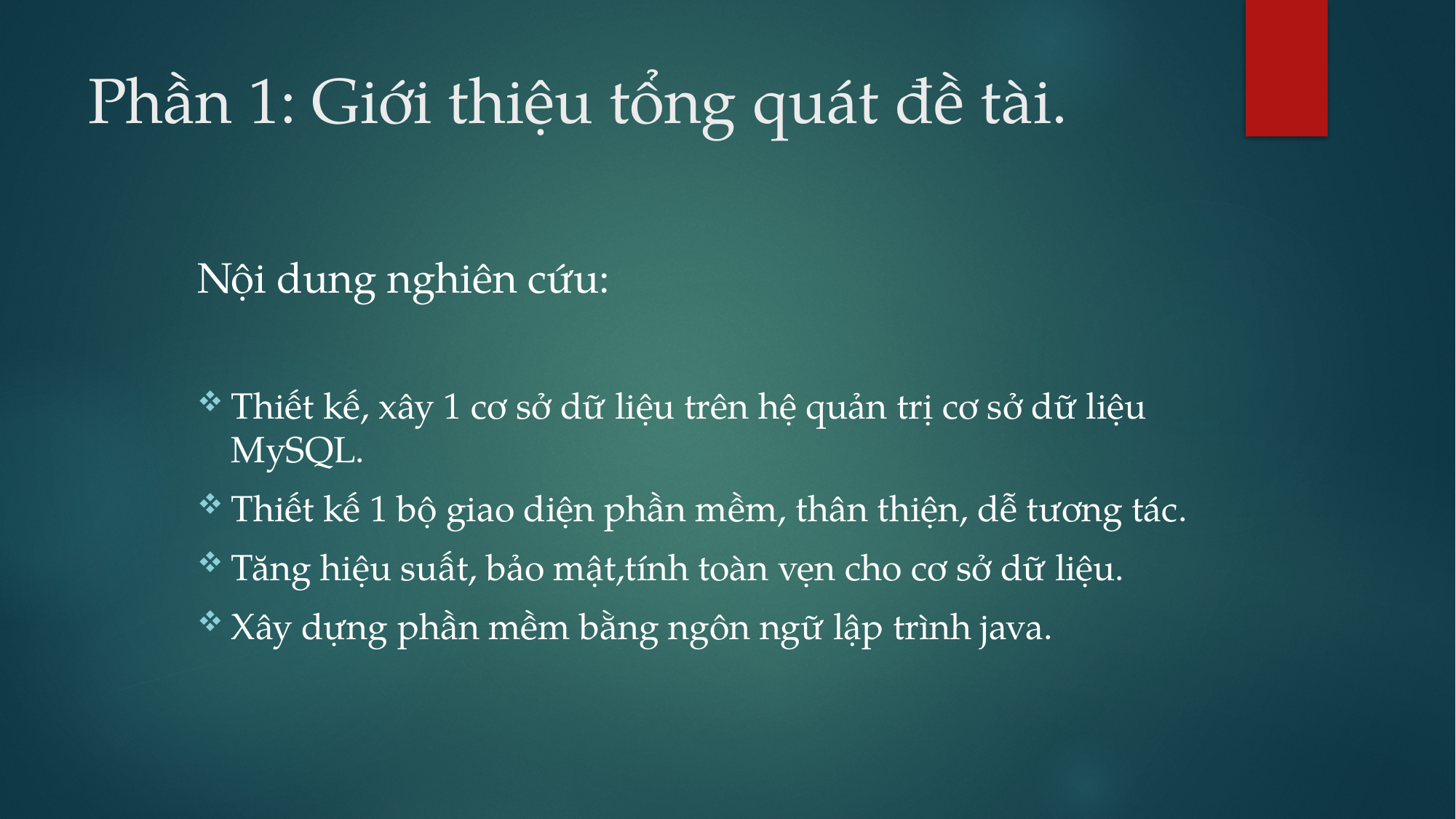

# Phần 1: Giới thiệu tổng quát đề tài.
Nội dung nghiên cứu:

Thiết kế, xây 1 cơ sở dữ liệu trên hệ quản trị cơ sở dữ liệu MySQL.
Thiết kế 1 bộ giao diện phần mềm, thân thiện, dễ tương tác.
Tăng hiệu suất, bảo mật,tính toàn vẹn cho cơ sở dữ liệu.
Xây dựng phần mềm bằng ngôn ngữ lập trình java.